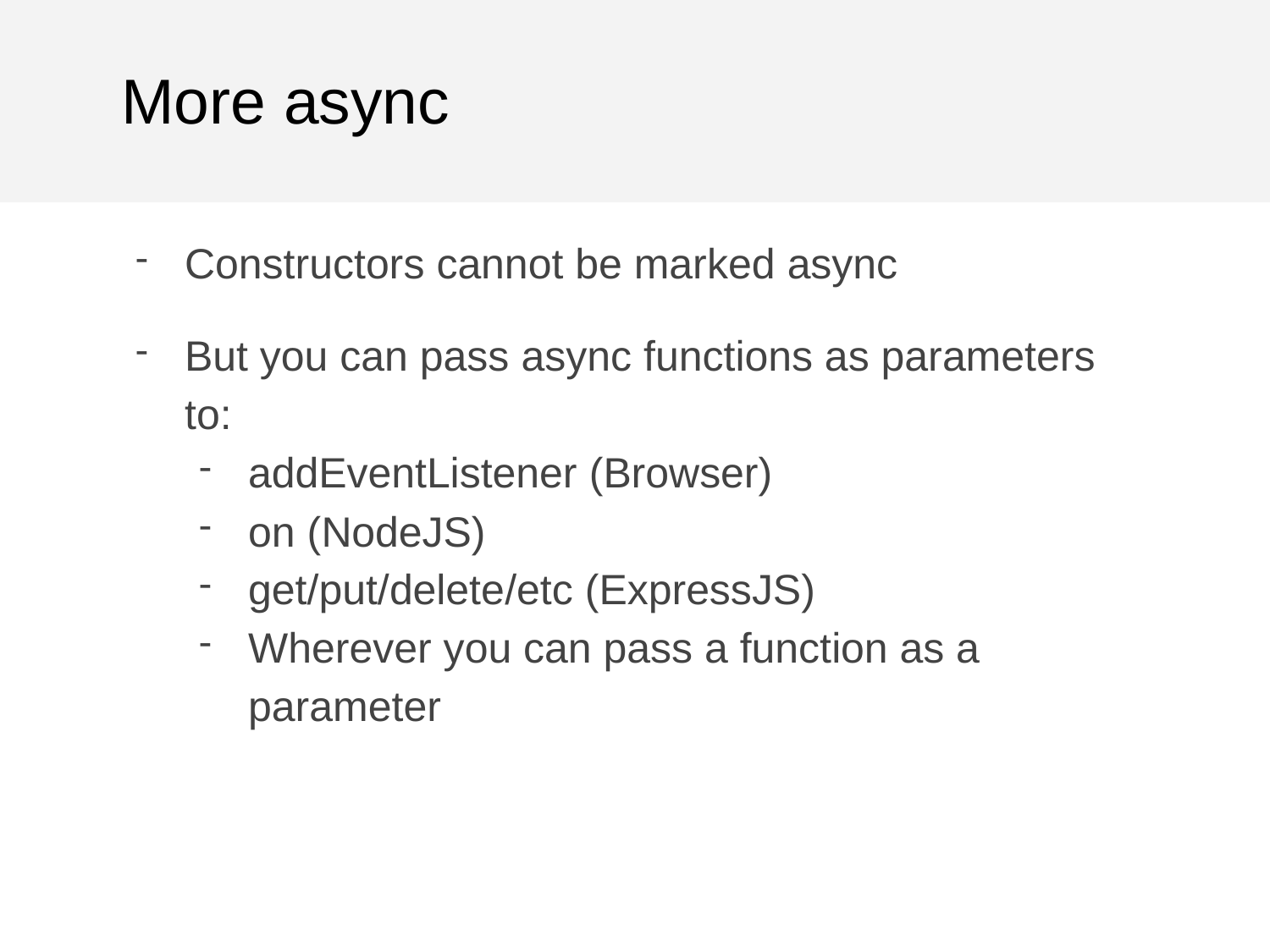

More async
Constructors cannot be marked async

But you can pass async functions as parameters to:
addEventListener (Browser)
on (NodeJS)
get/put/delete/etc (ExpressJS)
Wherever you can pass a function as a parameter